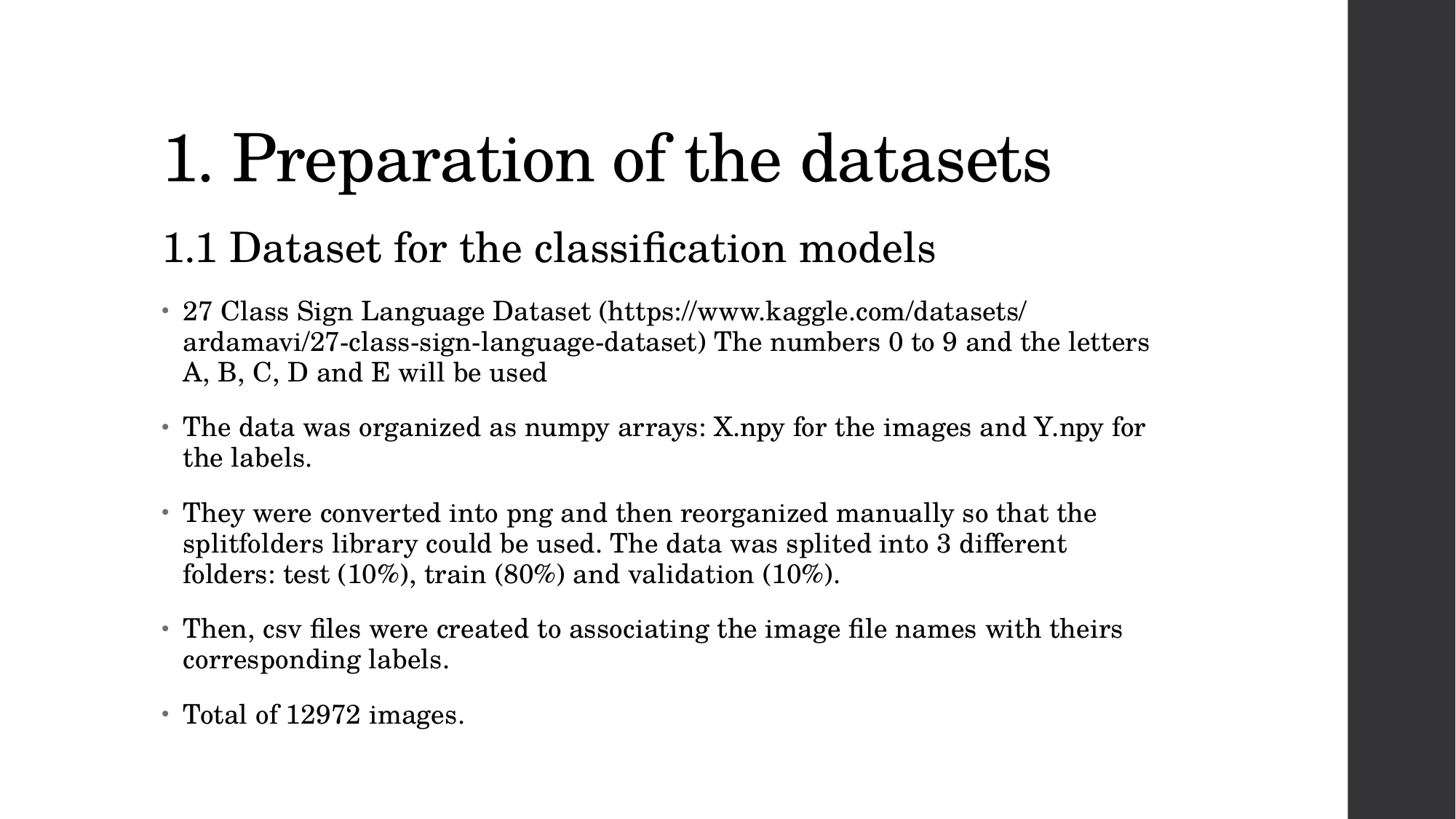

# 1. Preparation of the datasets
1.1 Dataset for the classification models
27 Class Sign Language Dataset (https://www.kaggle.com/datasets/ardamavi/27-class-sign-language-dataset) The numbers 0 to 9 and the letters A, B, C, D and E will be used
The data was organized as numpy arrays: X.npy for the images and Y.npy for the labels.
They were converted into png and then reorganized manually so that the splitfolders library could be used. The data was splited into 3 different folders: test (10%), train (80%) and validation (10%).
Then, csv files were created to associating the image file names with theirs corresponding labels.
Total of 12972 images.